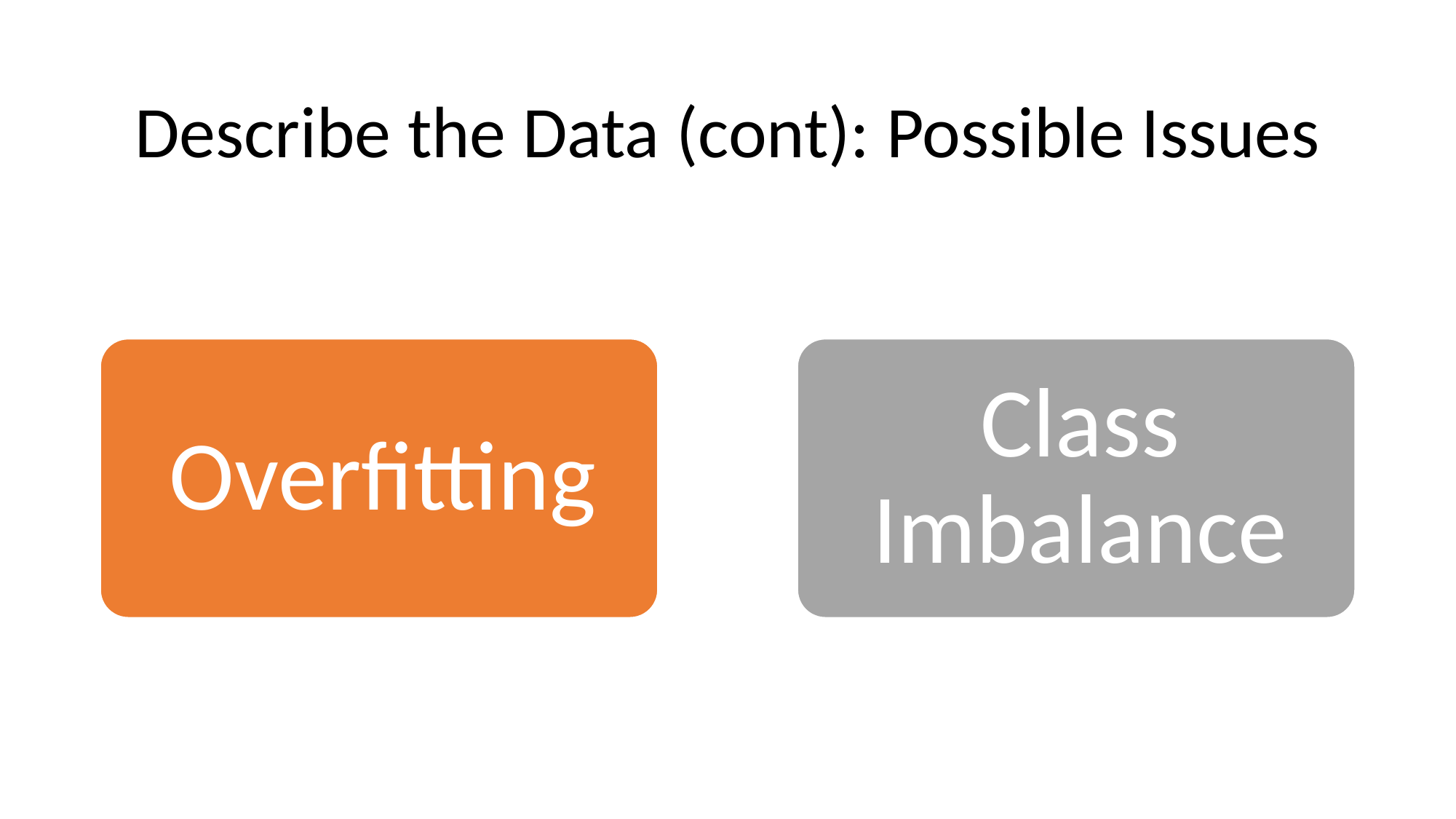

# Describe the Data (cont): Possible Issues
Overfitting
Class Imbalance